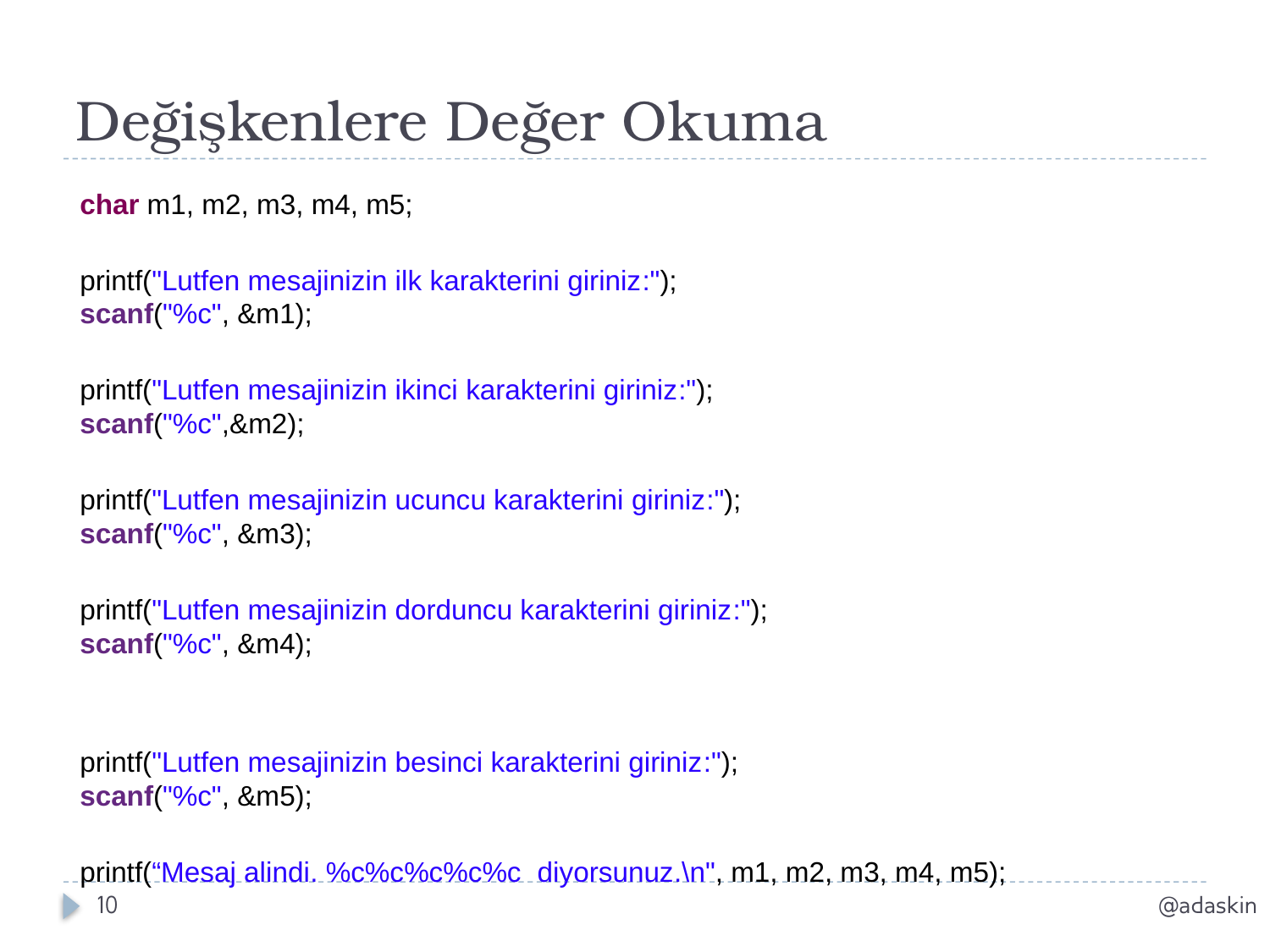

# Değişkenlere Değer Okuma
    char m1, m2, m3, m4, m5;

    printf("Lutfen mesajinizin ilk karakterini giriniz:");
    scanf("%c", &m1);

    printf("Lutfen mesajinizin ikinci karakterini giriniz:");
    scanf("%c",&m2);

    printf("Lutfen mesajinizin ucuncu karakterini giriniz:");
    scanf("%c", &m3);

    printf("Lutfen mesajinizin dorduncu karakterini giriniz:");
    scanf("%c", &m4);

    printf("Lutfen mesajinizin besinci karakterini giriniz:");
    scanf("%c", &m5);

    printf(“Mesaj alindi. %c%c%c%c%c  diyorsunuz.\n", m1, m2, m3, m4, m5);
10
@adaskin